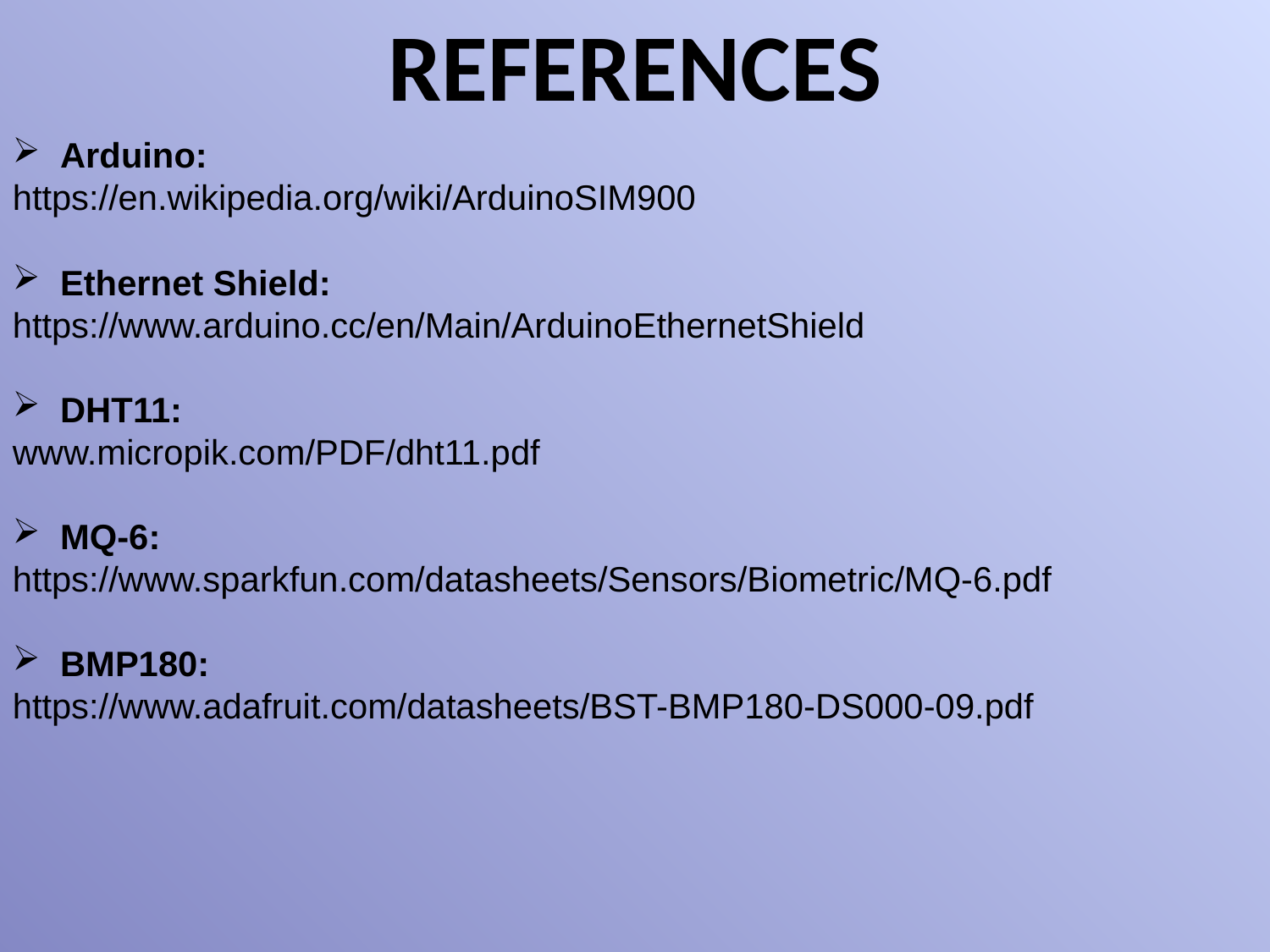

REFERENCES
Arduino:
https://en.wikipedia.org/wiki/ArduinoSIM900

Ethernet Shield:
https://www.arduino.cc/en/Main/ArduinoEthernetShield

DHT11:
www.micropik.com/PDF/dht11.pdf

MQ-6:
https://www.sparkfun.com/datasheets/Sensors/Biometric/MQ-6.pdf

BMP180:
https://www.adafruit.com/datasheets/BST-BMP180-DS000-09.pdf